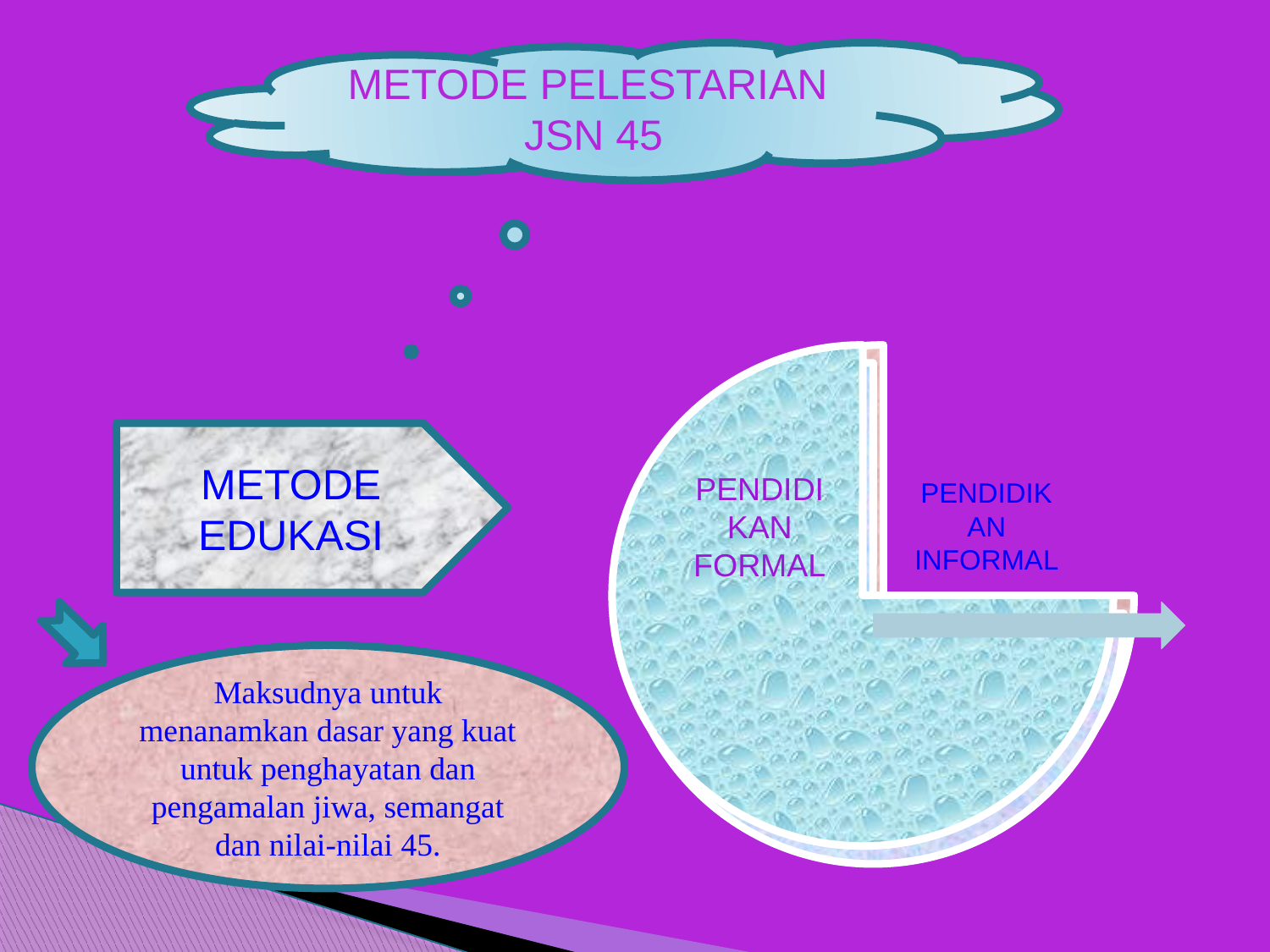

#
METODE PELESTARIAN
JSN 45
PENDIDIKAN INFORMAL
PENDIDIKAN NONFORMAL
PENDIDIKAN FORMAL
METODE EDUKASI

Maksudnya untuk menanamkan dasar yang kuat untuk penghayatan dan pengamalan jiwa, semangat dan nilai-nilai 45.